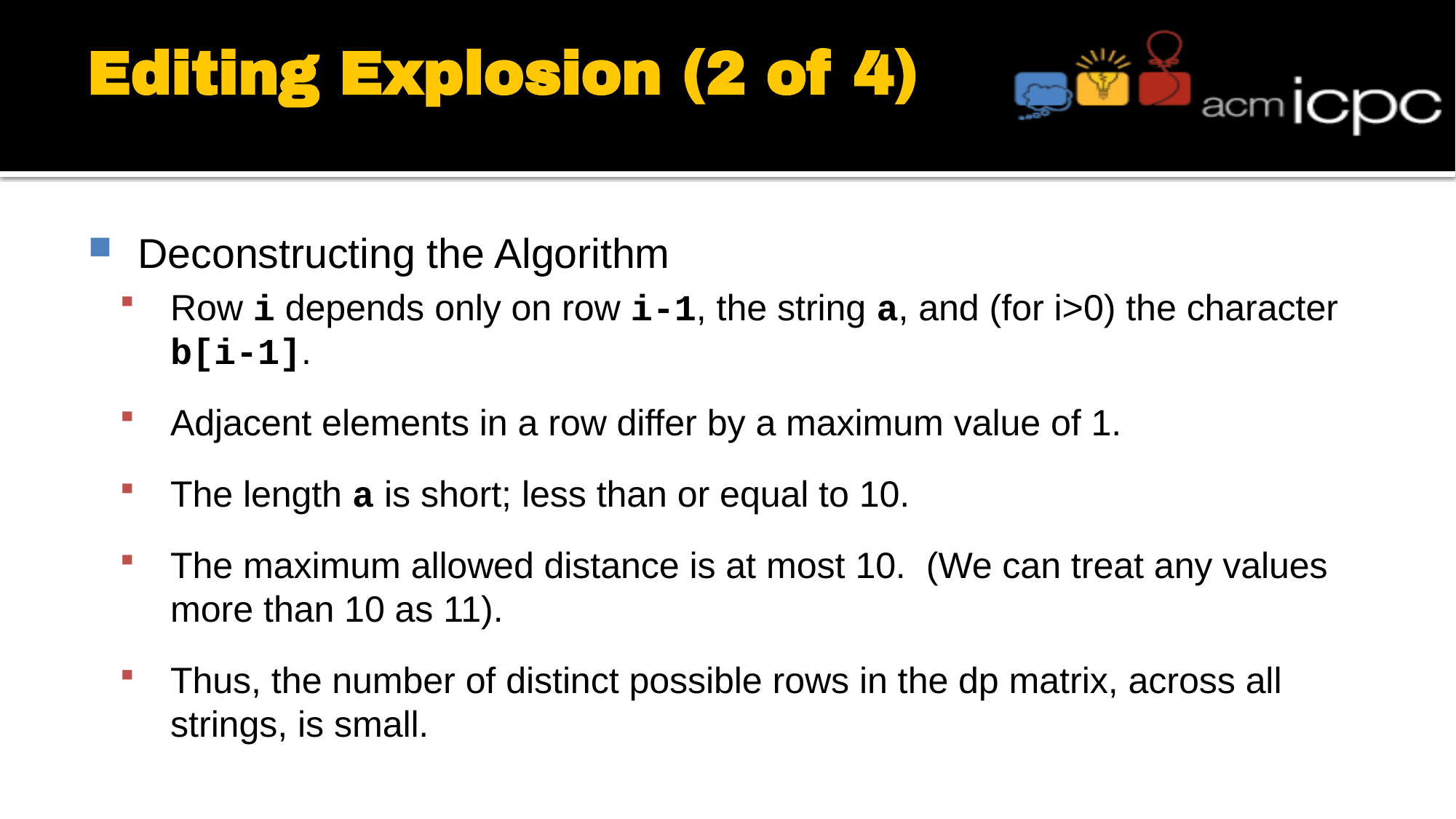

# Editing Explosion (2 of 4)
Deconstructing the Algorithm
Row i depends only on row i-1, the string a, and (for i>0) the character b[i-1].
Adjacent elements in a row differ by a maximum value of 1.
The length a is short; less than or equal to 10.
The maximum allowed distance is at most 10.  (We can treat any values more than 10 as 11).
Thus, the number of distinct possible rows in the dp matrix, across all strings, is small.